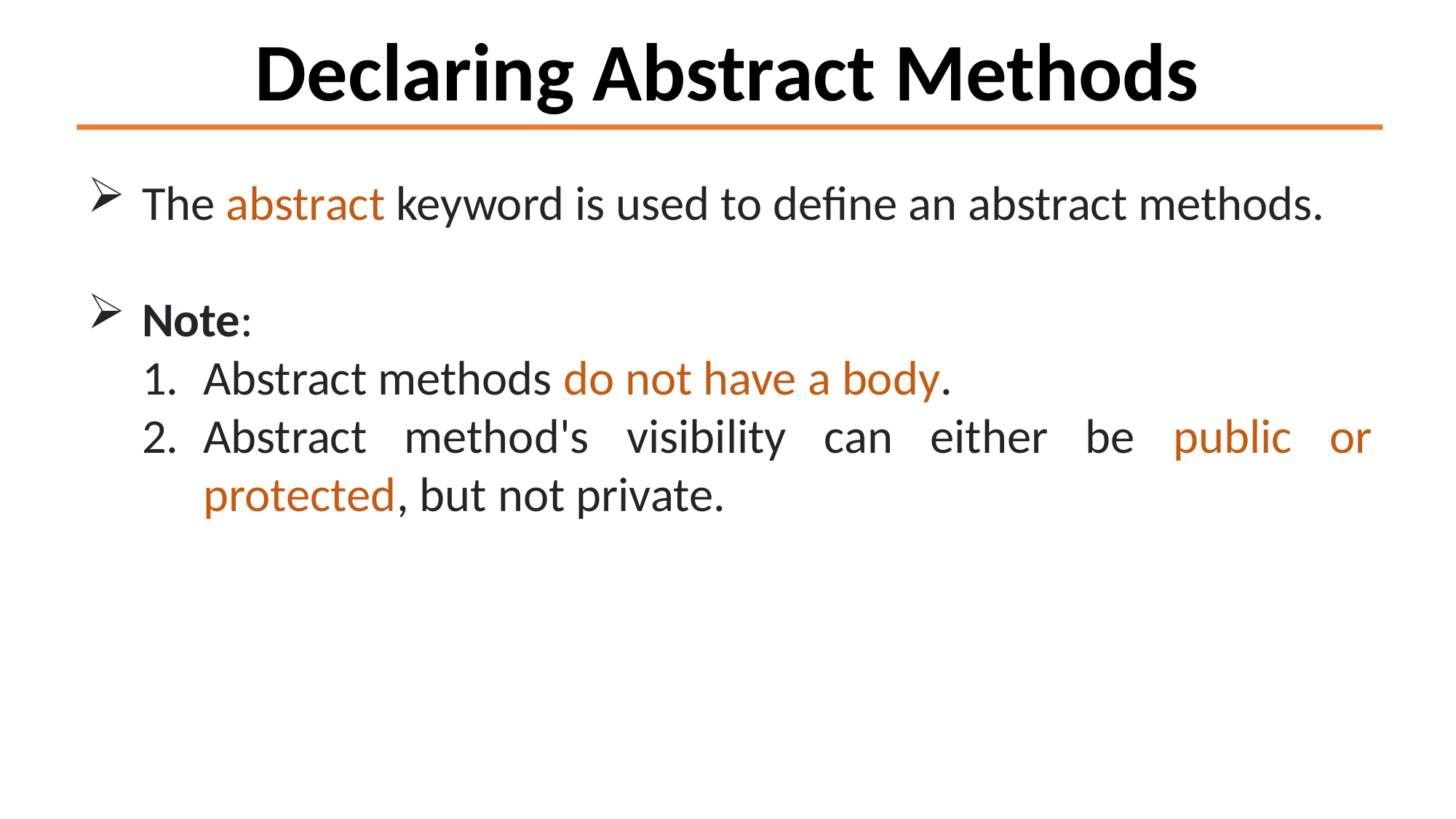

Declaring Abstract Methods

The abstract keyword is used to define an abstract methods.

Note:
Abstract methods do not have a body.
Abstract method's visibility can either be public or protected, but not private.